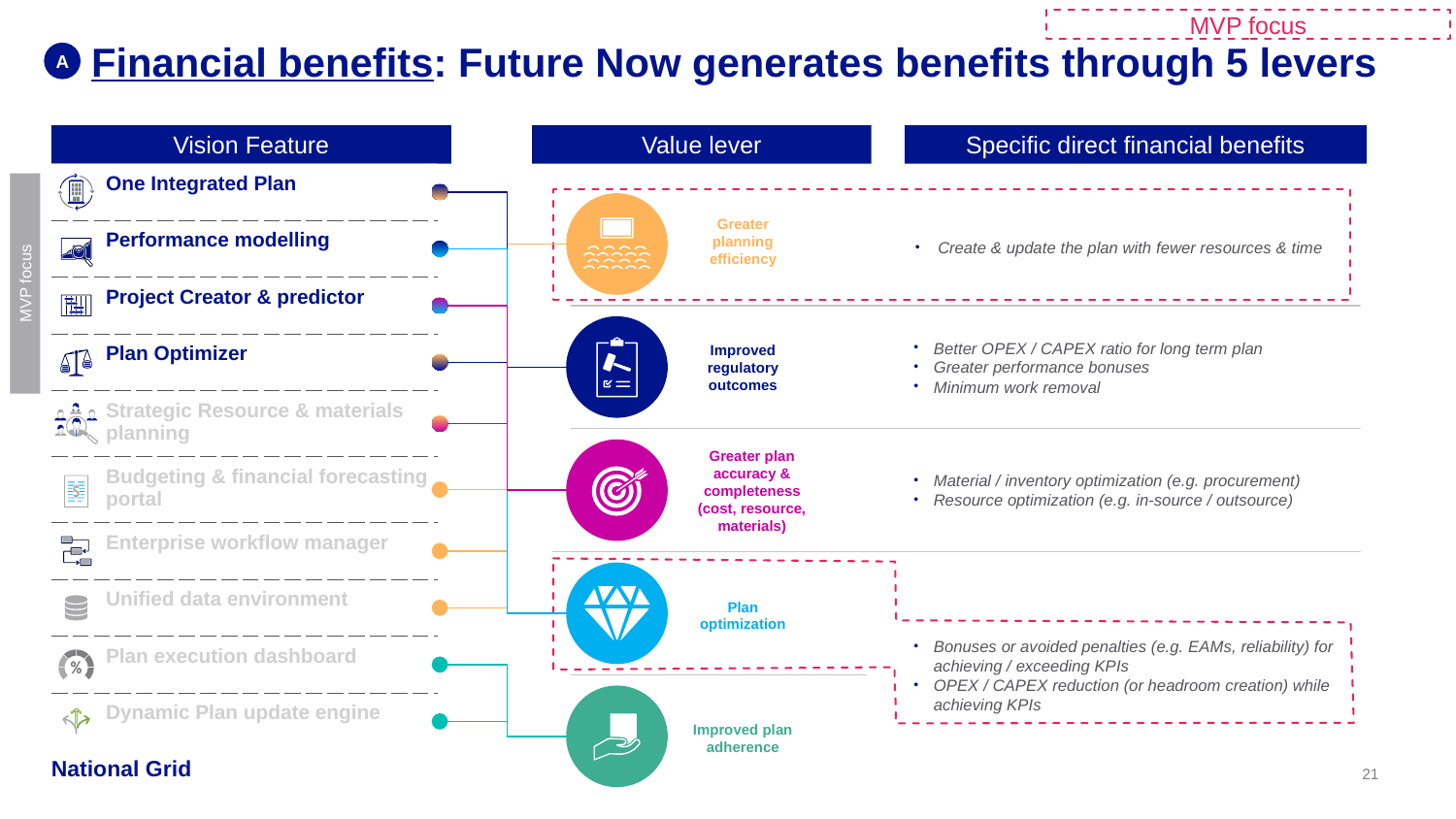

MVP focus
A
# Financial benefits: Future Now generates benefits through 5 levers
Vision Feature
Value lever
Specific direct financial benefits
| One Integrated Plan |
| --- |
| Performance modelling |
| Project Creator & predictor |
| Plan Optimizer |
| Strategic Resource & materials planning |
| Budgeting & financial forecasting portal |
| Enterprise workflow manager |
| Unified data environment |
| Plan execution dashboard |
| Dynamic Plan update engine |

MVP focus

Greater planning efficiency
Create & update the plan with fewer resources & time

Better OPEX / CAPEX ratio for long term plan
Greater performance bonuses
Minimum work removal
Improved
regulatory
outcomes

Greater plan accuracy & completeness (cost, resource, materials)
Material / inventory optimization (e.g. procurement)
Resource optimization (e.g. in-source / outsource)

Plan optimization

Bonuses or avoided penalties (e.g. EAMs, reliability) for achieving / exceeding KPIs
OPEX / CAPEX reduction (or headroom creation) while achieving KPIs

Improved plan adherence